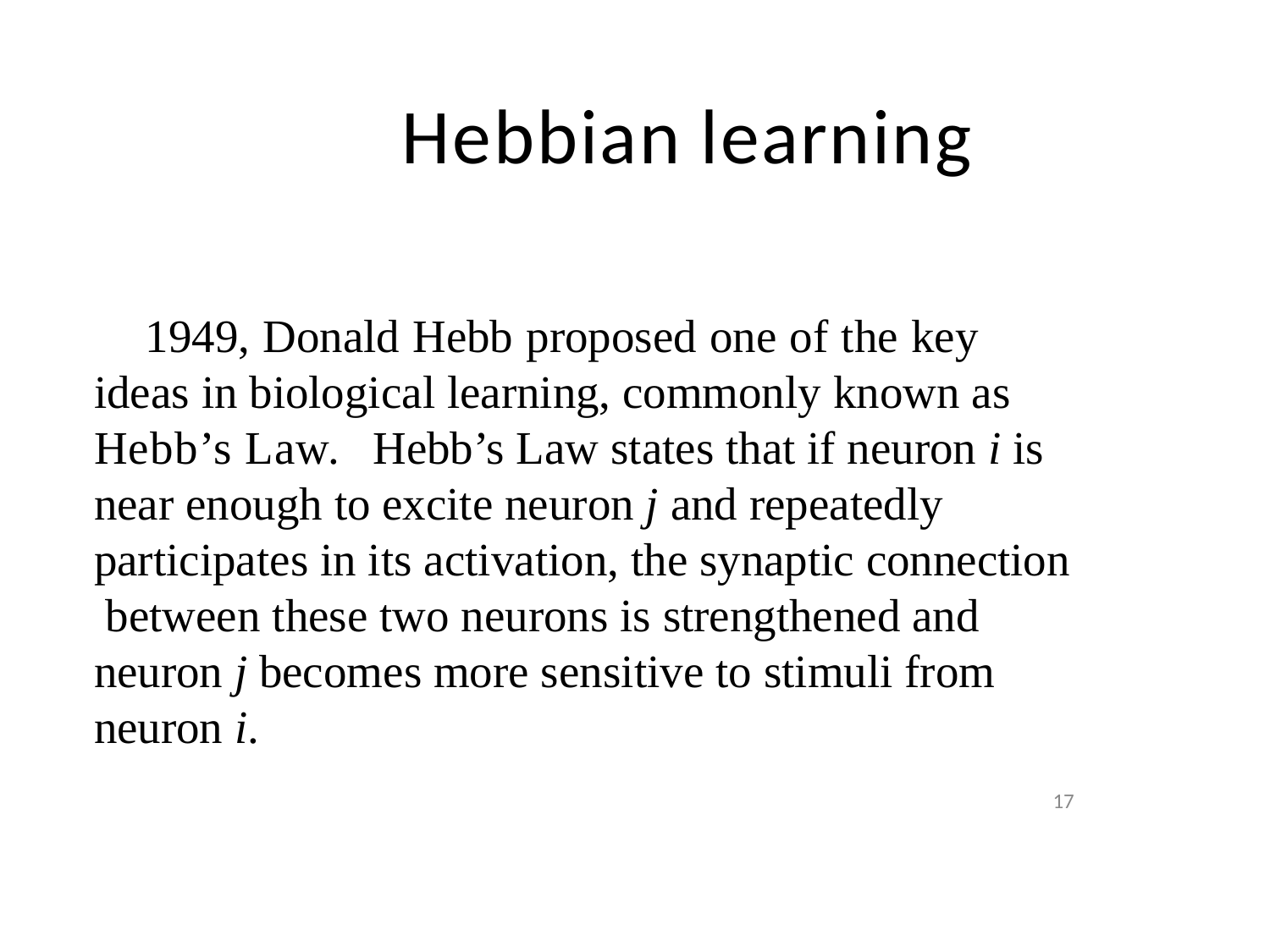

# Hebbian learning
In 1949, Donald Hebb proposed one of the key  ideas in biological learning, commonly known as  Hebb’s Law.	Hebb’s Law states that if neuron i is  near enough to excite neuron j and repeatedly  participates in its activation, the synaptic connection  between these two neurons is strengthened and  neuron j becomes more sensitive to stimuli from  neuron i.
17